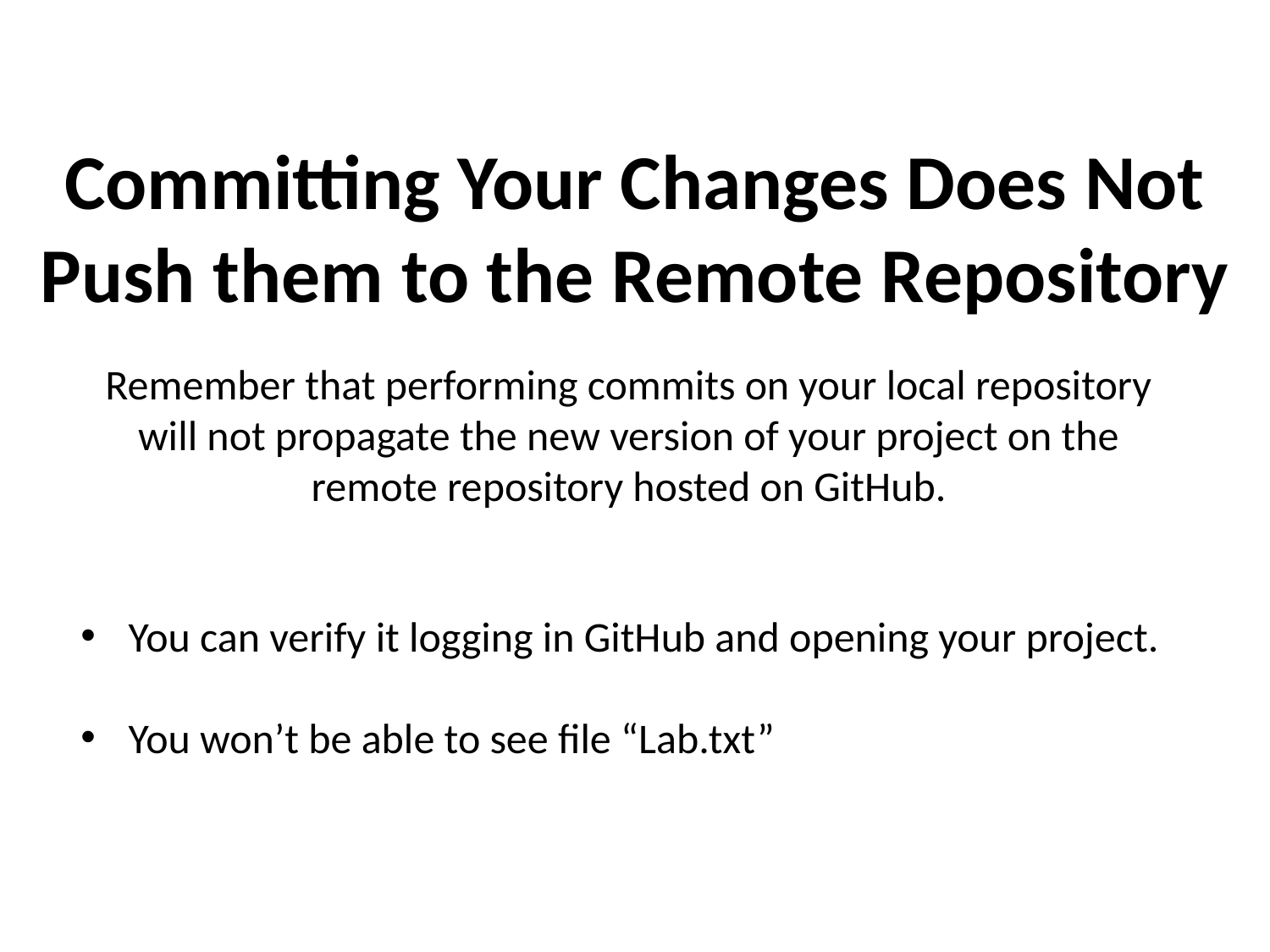

Committing Your Changes Does Not Push them to the Remote Repository
Remember that performing commits on your local repository will not propagate the new version of your project on the remote repository hosted on GitHub.
You can verify it logging in GitHub and opening your project.

You won’t be able to see file “Lab.txt”